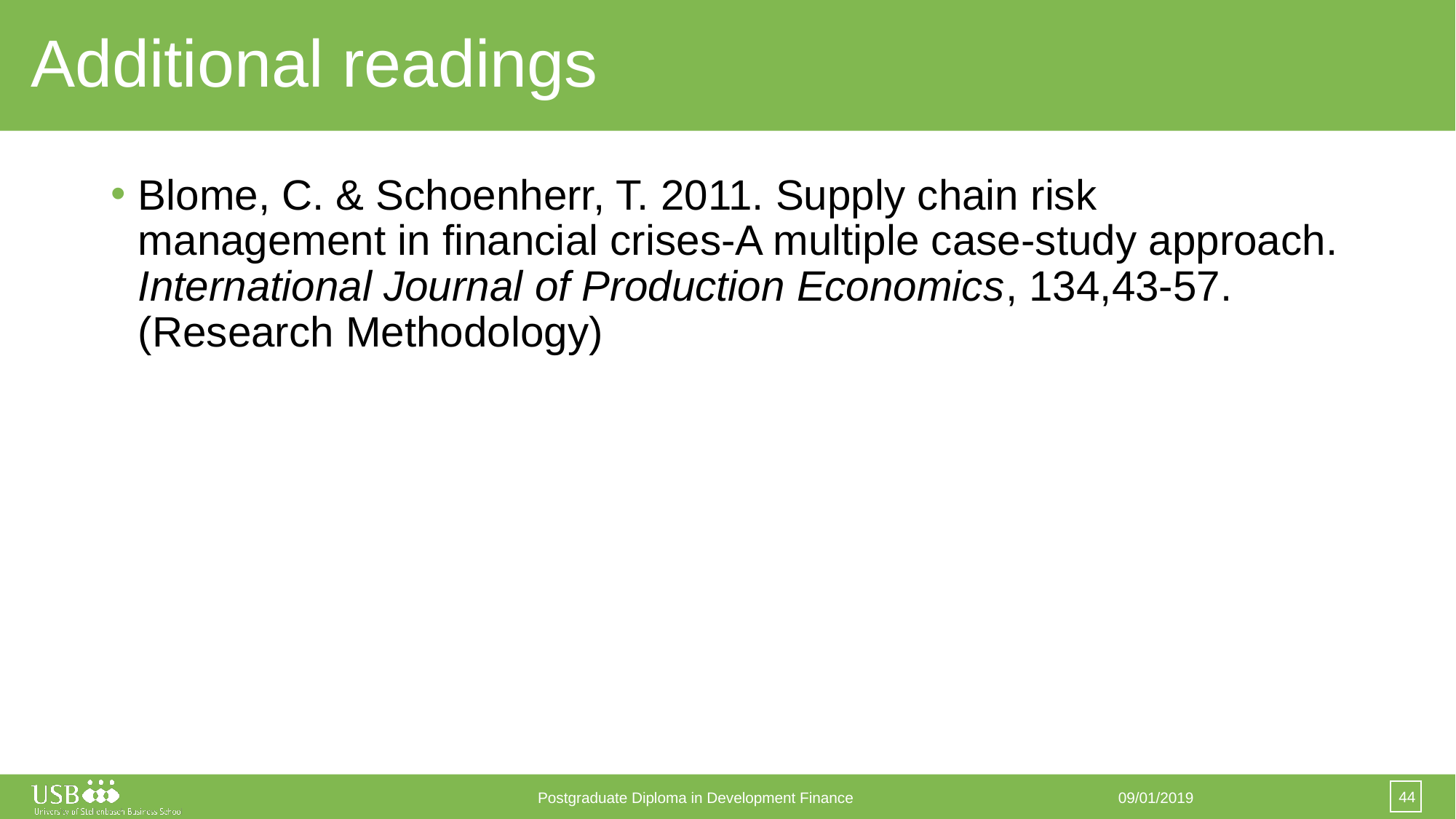

# Additional readings
Blome, C. & Schoenherr, T. 2011. Supply chain risk management in financial crises-A multiple case-study approach. International Journal of Production Economics, 134,43-57. (Research Methodology)
44